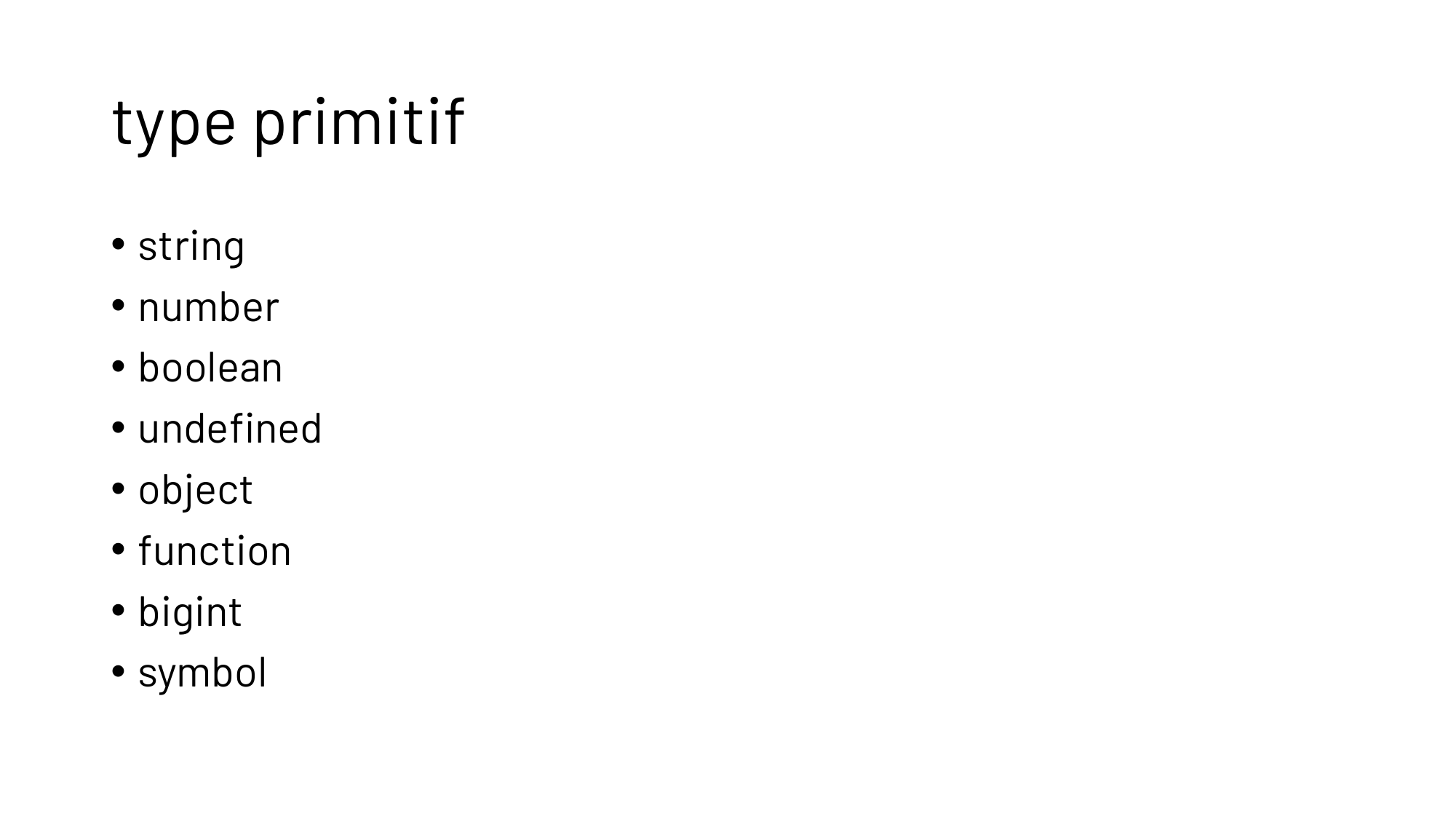

# type primitif
string
number
boolean
undefined
object
function
bigint
symbol